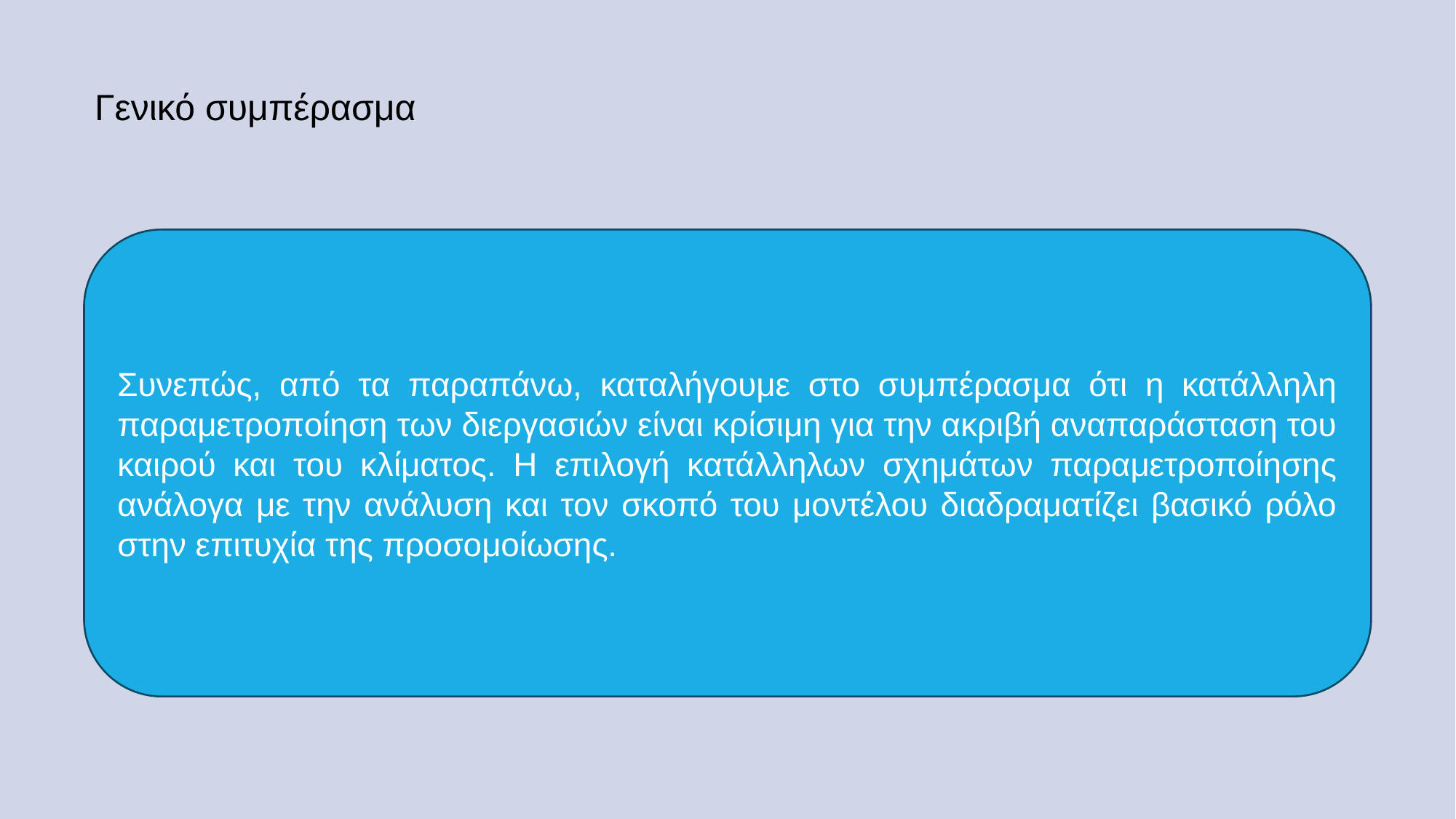

Γενικό συμπέρασμα
Συνεπώς, από τα παραπάνω, καταλήγουμε στο συμπέρασμα ότι η κατάλληλη παραμετροποίηση των διεργασιών είναι κρίσιμη για την ακριβή αναπαράσταση του καιρού και του κλίματος. Η επιλογή κατάλληλων σχημάτων παραμετροποίησης ανάλογα με την ανάλυση και τον σκοπό του μοντέλου διαδραματίζει βασικό ρόλο στην επιτυχία της προσομοίωσης.